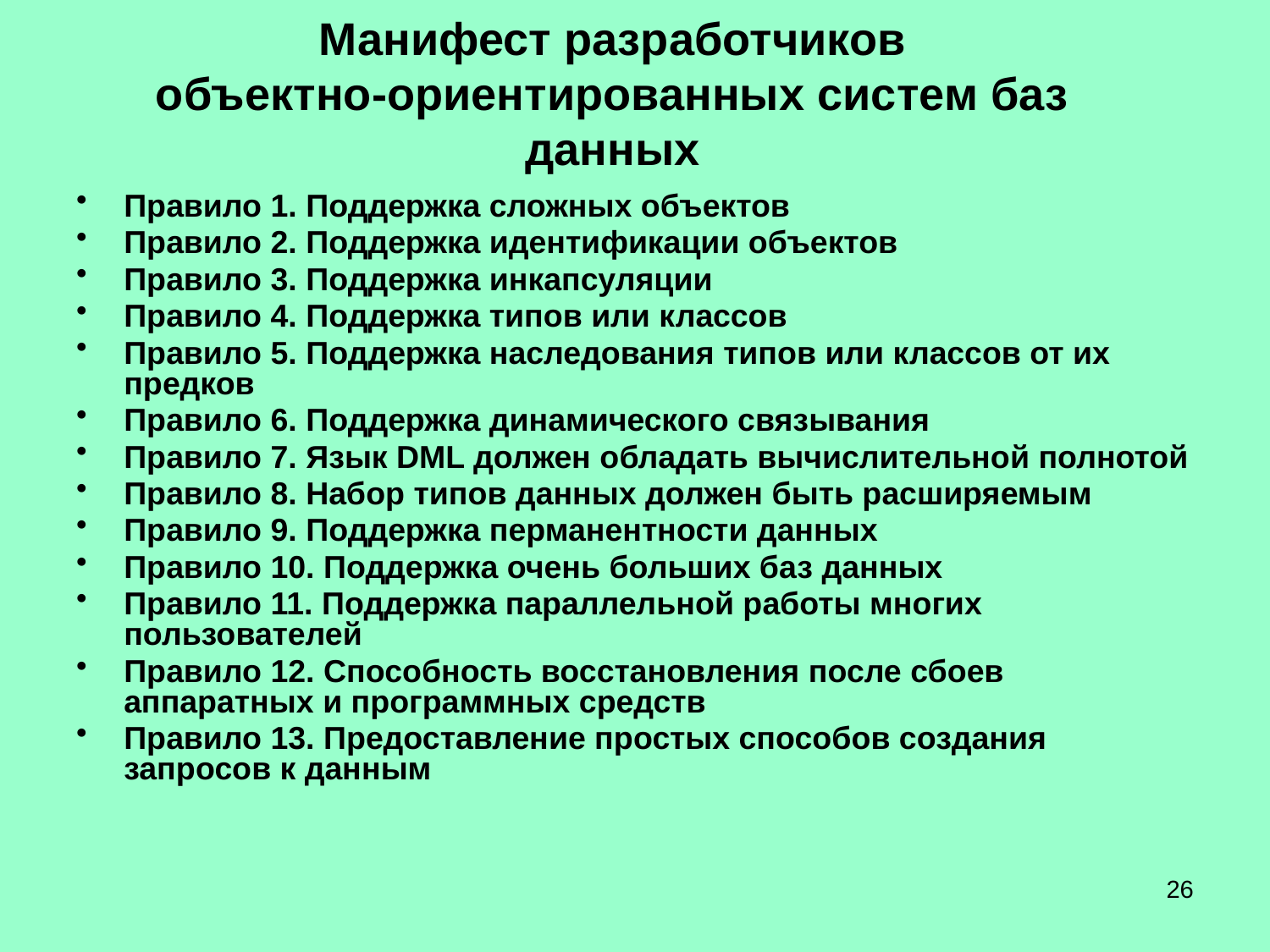

# Манифест разработчиков объектно-ориентированных систем баз данных
Правило 1. Поддержка сложных объектов
Правило 2. Поддержка идентификации объектов
Правило 3. Поддержка инкапсуляции
Правило 4. Поддержка типов или классов
Правило 5. Поддержка наследования типов или классов от их предков
Правило 6. Поддержка динамического связывания
Правило 7. Язык DML должен обладать вычислительной полнотой
Правило 8. Набор типов данных должен быть расширяемым
Правило 9. Поддержка перманентности данных
Правило 10. Поддержка очень больших баз данных
Правило 11. Поддержка параллельной работы многих пользователей
Правило 12. Способность восстановления после сбоев аппаратных и программных средств
Правило 13. Предоставление простых способов создания запросов к данным
26